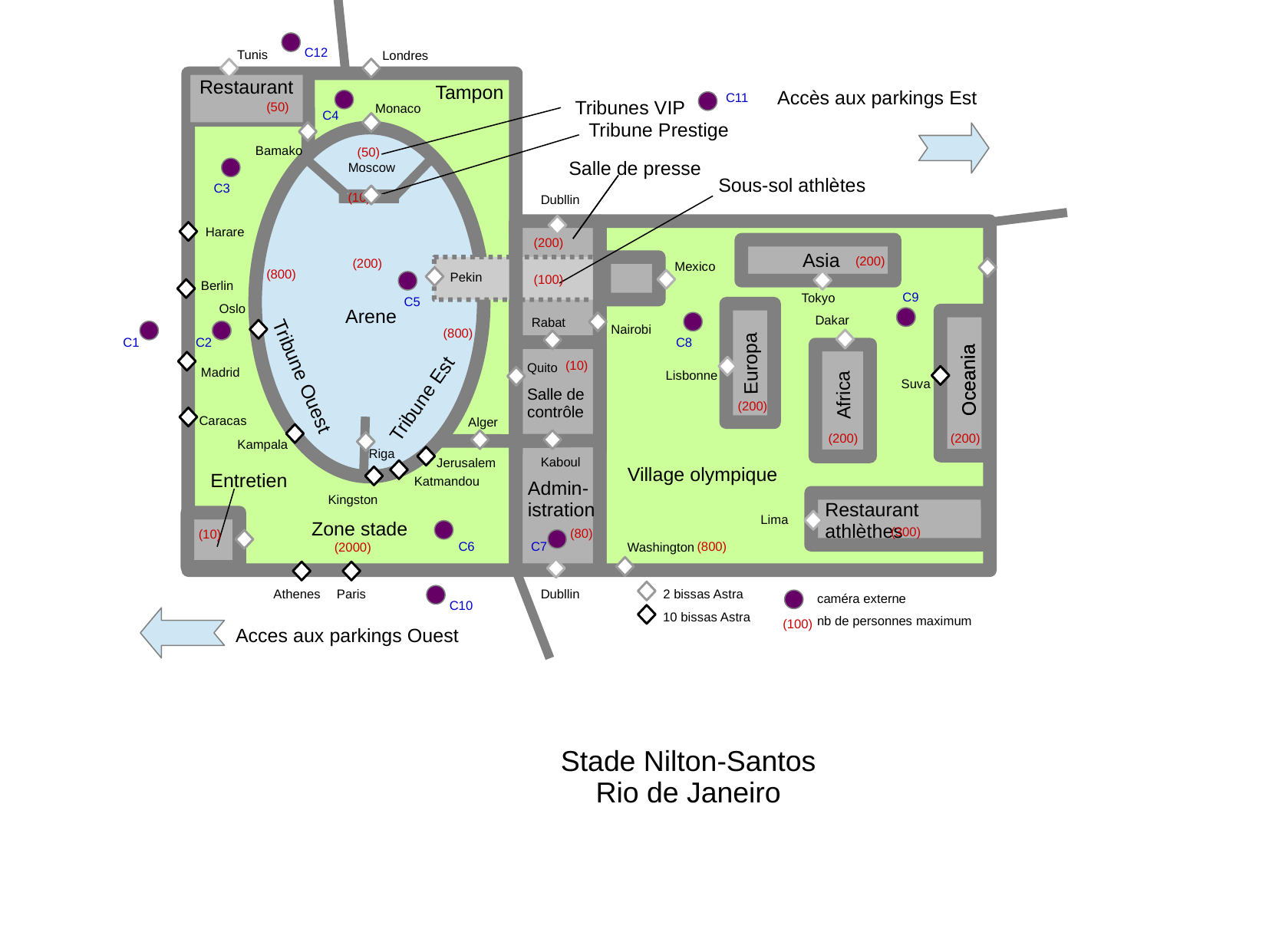

C12
Tunis
Londres

Restaurant

Tampon
Accès aux parkings Est
C11

Tribunes VIP

(50)
Monaco
C4

Tribune Prestige

Bamako
(50)
Salle de presse
Moscow

Sous-sol athlètes

C3

(10)

Dubllin

Harare

(200)

Asia
(200)
(200)
Mexico

(800)
Pekin
(100)

Berlin

C9
Tokyo
C5
Oslo
Arene

Dakar

Rabat

Nairobi

(800)

C1
C2
C8

Oceania
Oceania
Europa

(10)
Quito

Madrid
Lisbonne
Tribune Ouest
Africa

Suva
Salle de
contrôle
Tribune Est
(200)
Caracas

Alger

(200)
(200)

Kampala

Riga

Kaboul
Jerusalem
Village olympique

Entretien

Katmandou
Admin-
istration
Kingston

Restaurant athlèthes

Lima

Zone stade

(300)
(80)

(10)

C6
C7
(800)
Washington
(2000)

Athenes
Paris
Dubllin
2 bissas Astra

caméra externe

C10
10 bissas Astra

nb de personnes maximum
(100)
Acces aux parkings Ouest
Stade Nilton-Santos
Rio de Janeiro